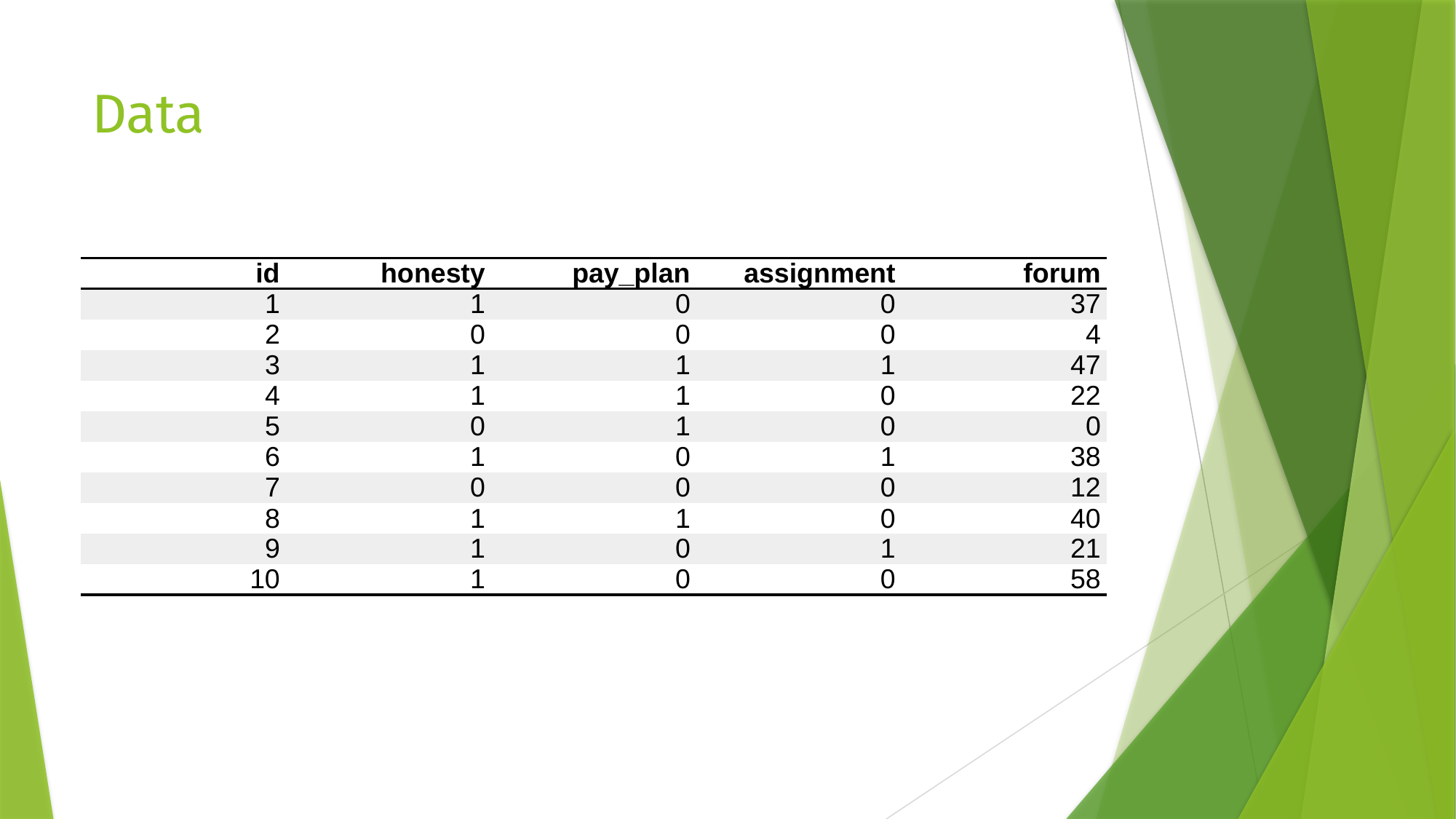

# Data
| id | honesty | pay\_plan | assignment | forum |
| --- | --- | --- | --- | --- |
| 1 | 1 | 0 | 0 | 37 |
| 2 | 0 | 0 | 0 | 4 |
| 3 | 1 | 1 | 1 | 47 |
| 4 | 1 | 1 | 0 | 22 |
| 5 | 0 | 1 | 0 | 0 |
| 6 | 1 | 0 | 1 | 38 |
| 7 | 0 | 0 | 0 | 12 |
| 8 | 1 | 1 | 0 | 40 |
| 9 | 1 | 0 | 1 | 21 |
| 10 | 1 | 0 | 0 | 58 |